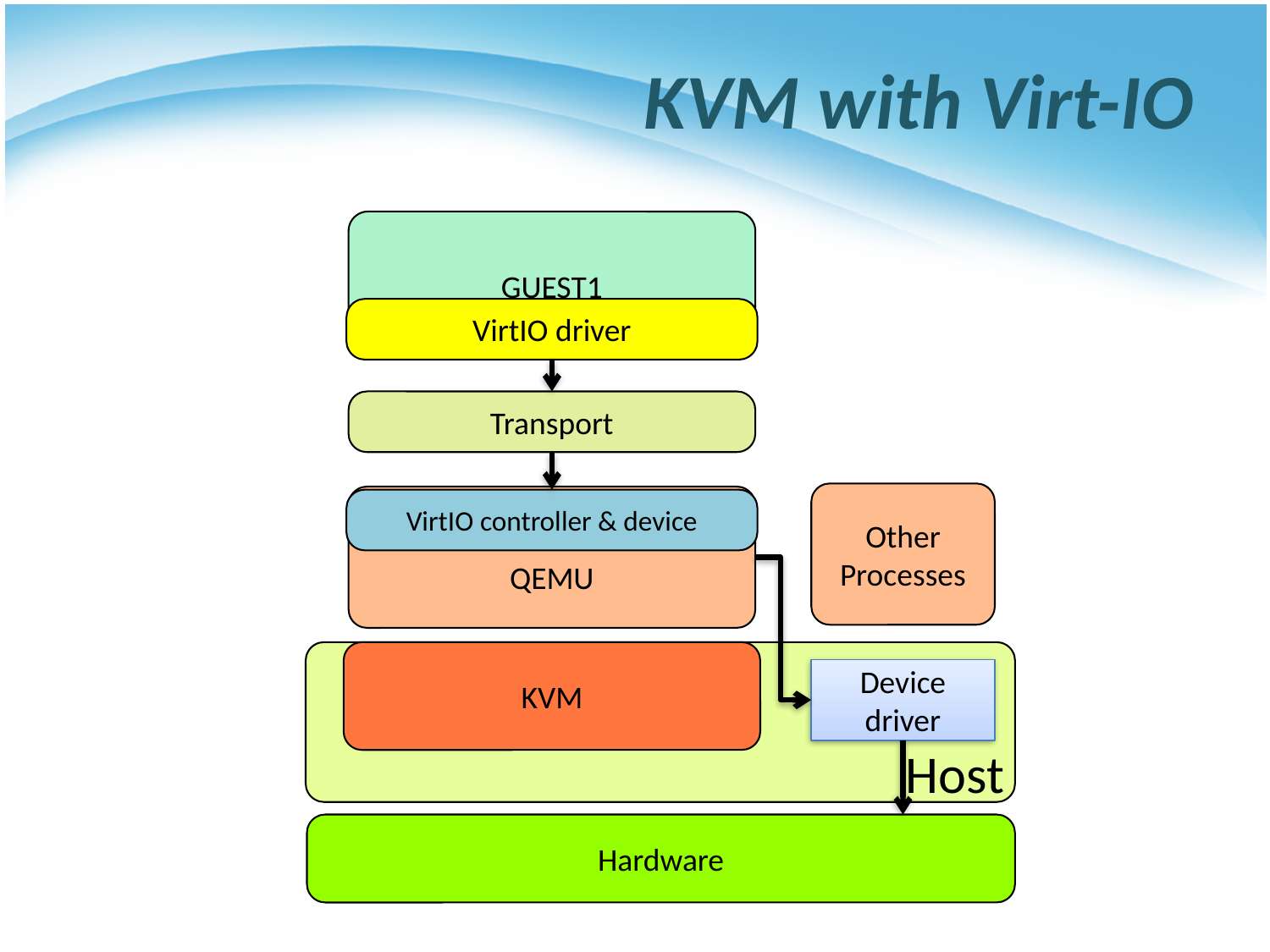

# KVM with Virt-IO
GUEST1
VirtIO driver
Transport
Other
Processes

QEMU
VirtIO controller & device

KVM
Device driver
Host
Hardware